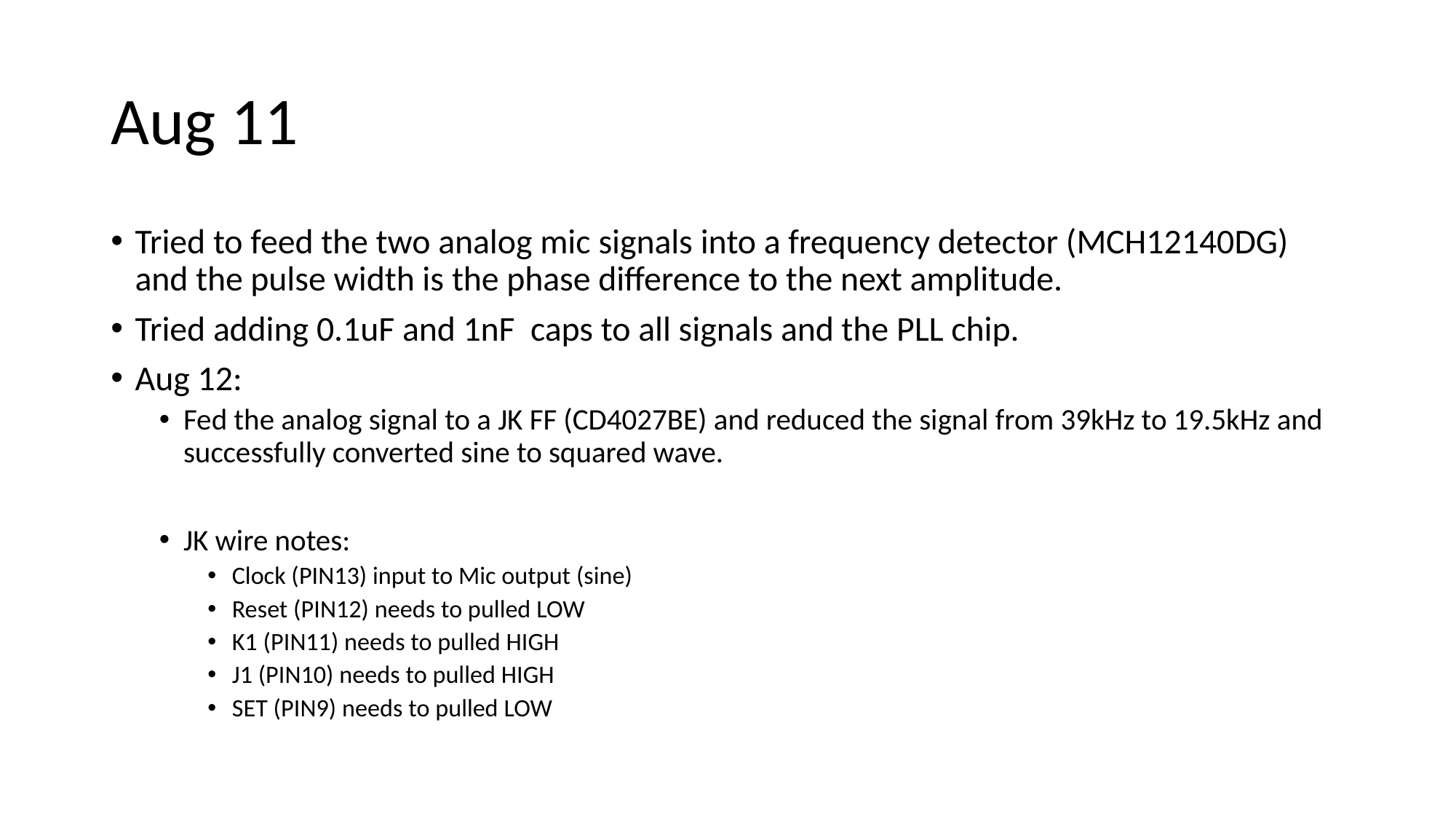

# Aug 11
Tried to feed the two analog mic signals into a frequency detector (MCH12140DG) and the pulse width is the phase difference to the next amplitude.
Tried adding 0.1uF and 1nF  caps to all signals and the PLL chip.
Aug 12:
Fed the analog signal to a JK FF (CD4027BE) and reduced the signal from 39kHz to 19.5kHz and successfully converted sine to squared wave.

JK wire notes:
Clock (PIN13) input to Mic output (sine)
Reset (PIN12) needs to pulled LOW
K1 (PIN11) needs to pulled HIGH
J1 (PIN10) needs to pulled HIGH
SET (PIN9) needs to pulled LOW